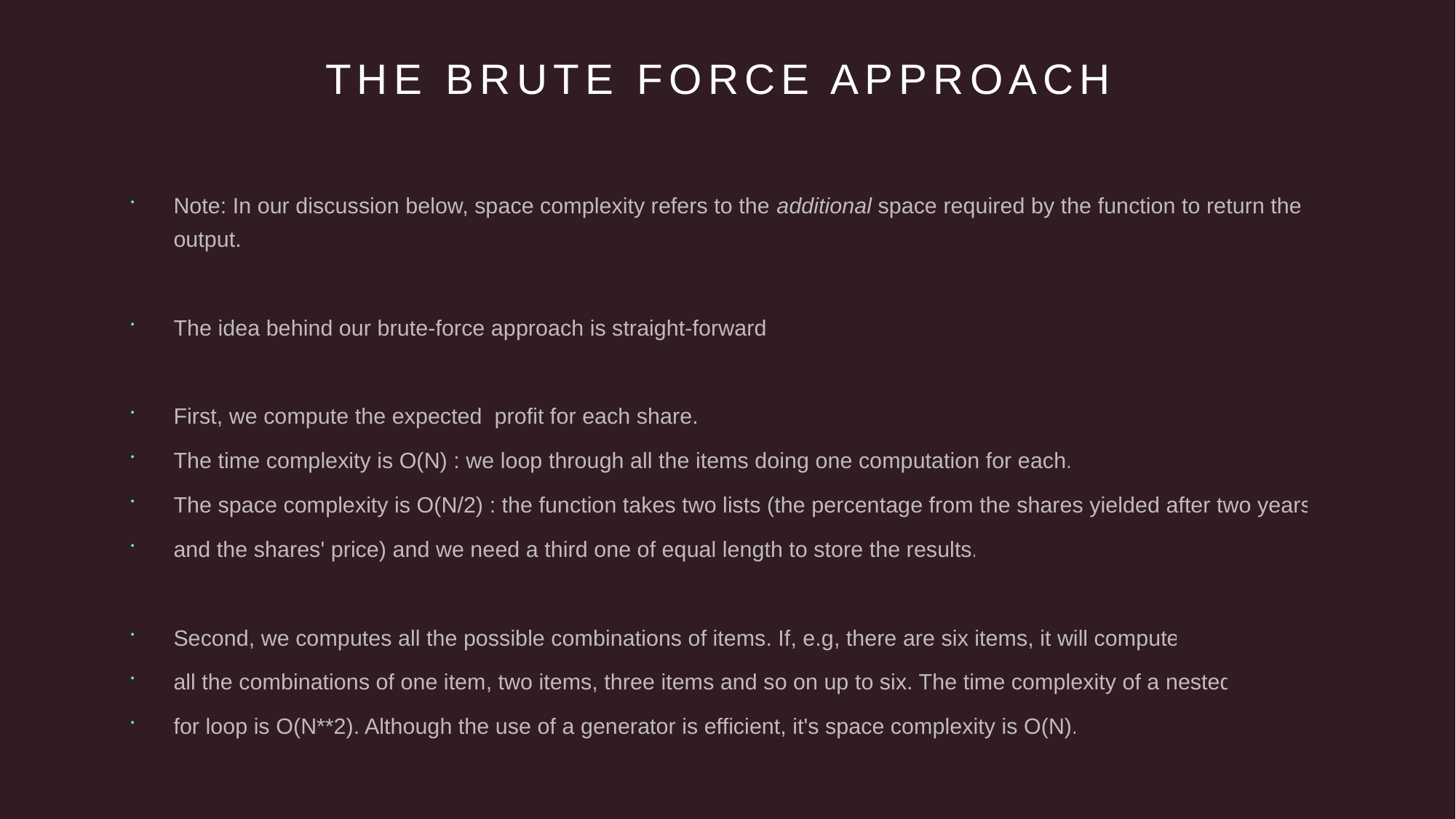

# The brute force approach
Note: In our discussion below, space complexity refers to the additional space required by the function to return the output.

The idea behind our brute-force approach is straight-forward.

First, we compute the expected  profit for each share.
The time complexity is O(N) : we loop through all the items doing one computation for each.
The space complexity is O(N/2) : the function takes two lists (the percentage from the shares yielded after two years
and the shares' price) and we need a third one of equal length to store the results.

Second, we computes all the possible combinations of items. If, e.g, there are six items, it will compute
all the combinations of one item, two items, three items and so on up to six. The time complexity of a nested
for loop is O(N**2). Although the use of a generator is efficient, it's space complexity is O(N).